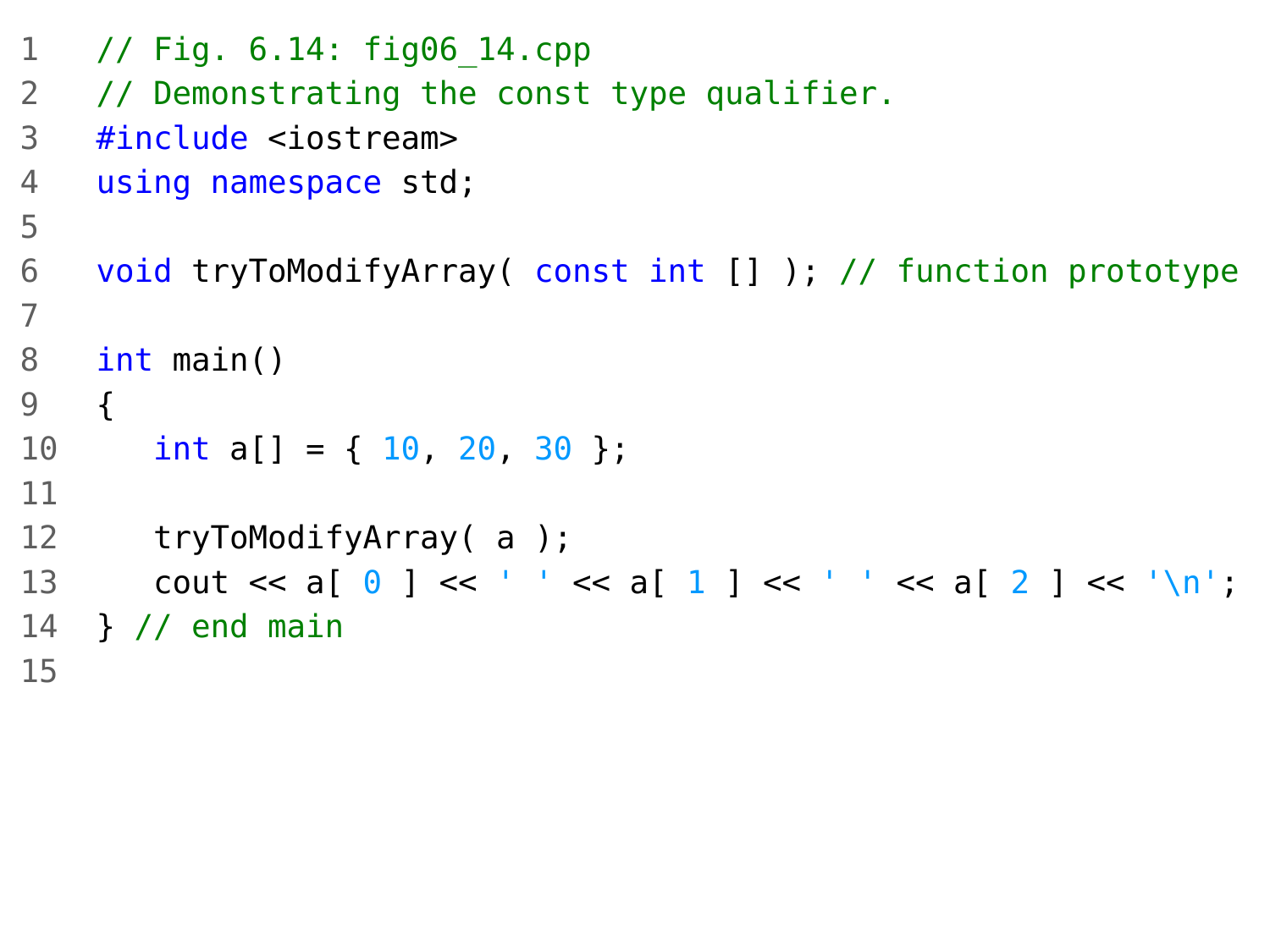

1   // Fig. 6.14: fig06_14.cpp
2   // Demonstrating the const type qualifier.
3   #include <iostream>
4   using namespace std;
5
6   void tryToModifyArray( const int [] ); // function prototype
7
8   int main()
9   {
10     int a[] = { 10, 20, 30 };
11
12     tryToModifyArray( a );
13     cout << a[ 0 ] << ' ' << a[ 1 ] << ' ' << a[ 2 ] << '\n';
14  } // end main
15